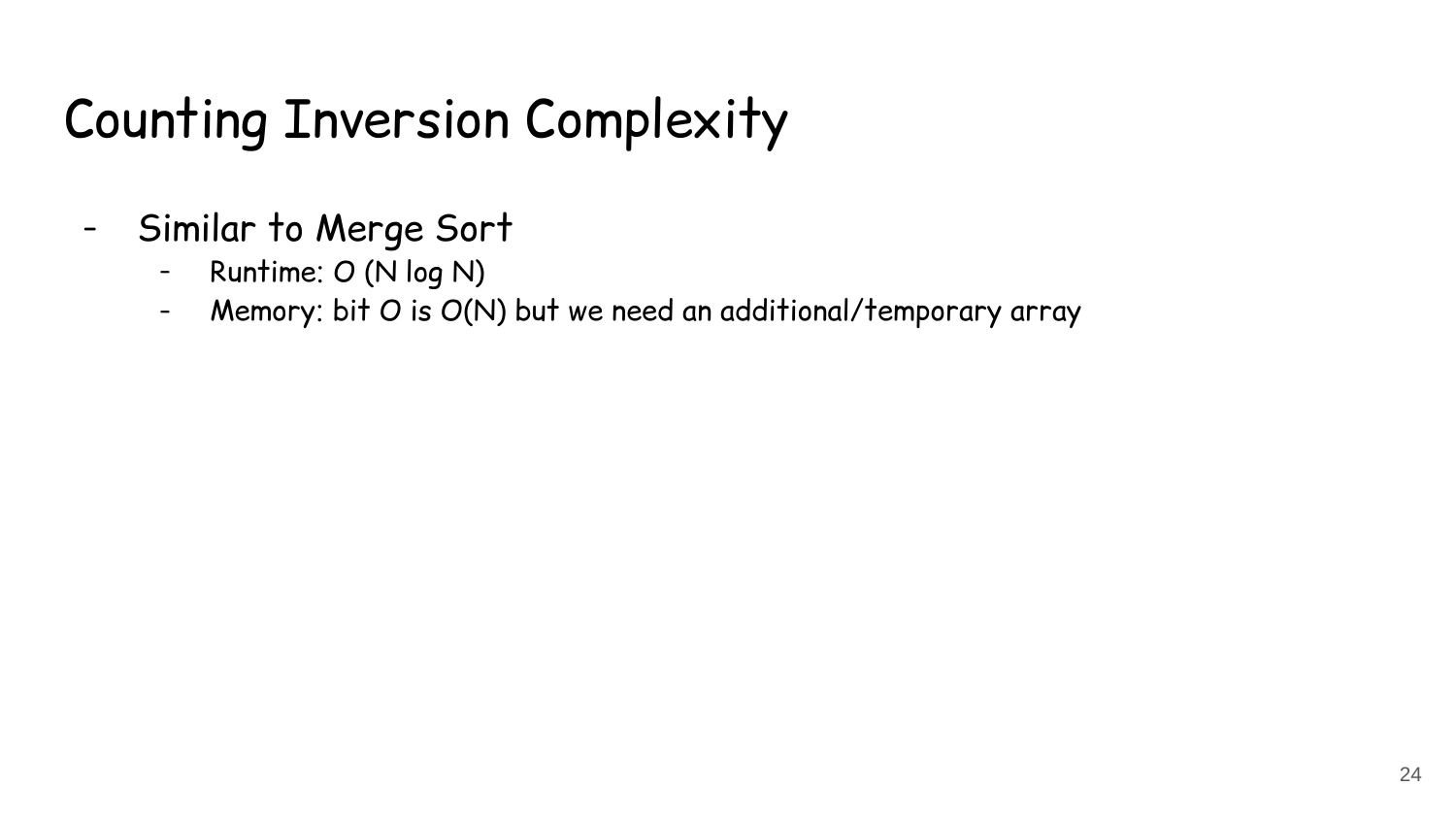

# Counting Inversion Complexity
Similar to Merge Sort
Runtime: O (N log N)
Memory: bit O is O(N) but we need an additional/temporary array
24